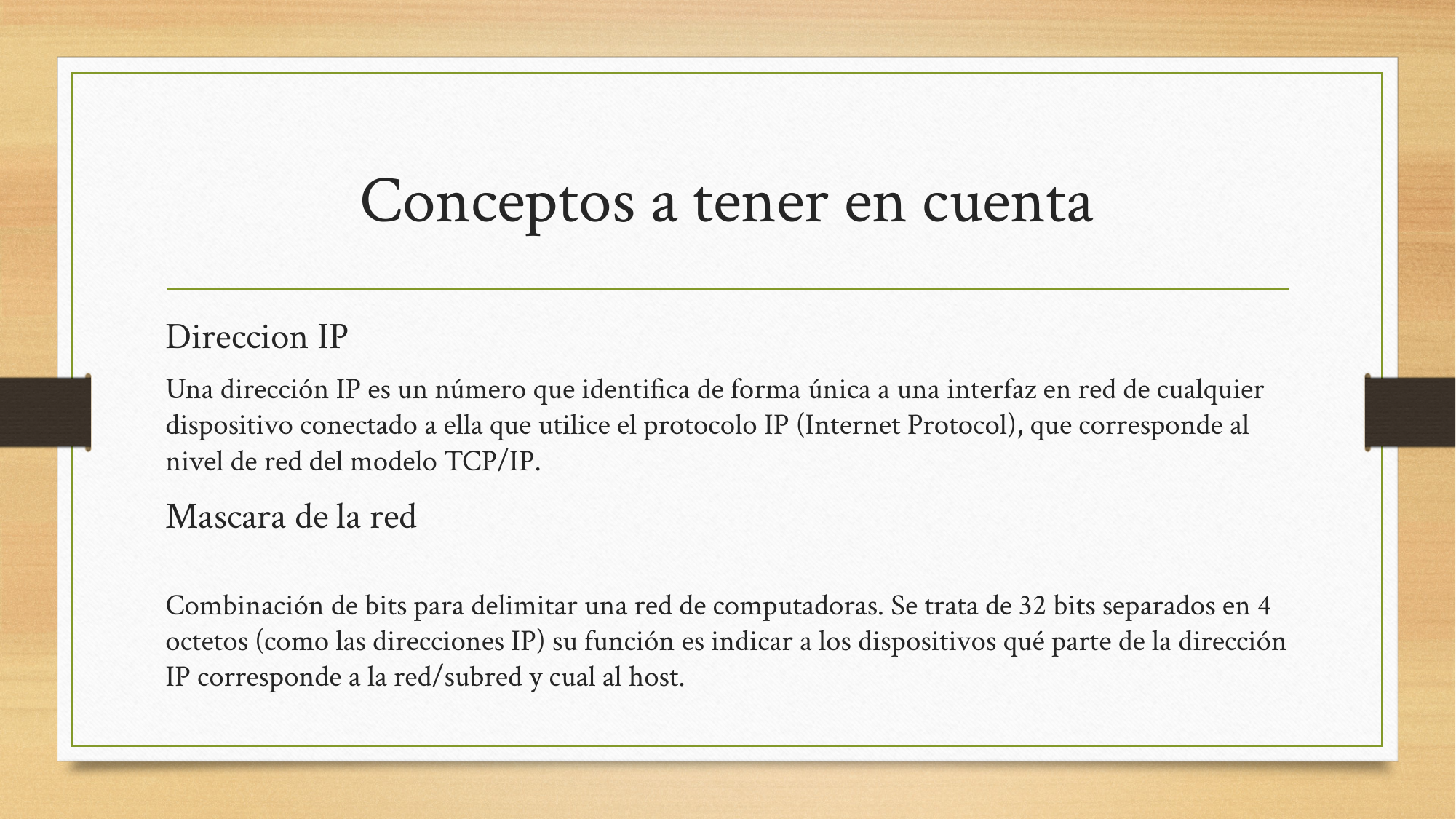

# Conceptos a tener en cuenta
Direccion IP
Una dirección IP es un número que identifica de forma única a una interfaz en red de cualquier dispositivo conectado a ella que utilice el protocolo IP (Internet Protocol), que corresponde al nivel de red del modelo TCP/IP.
Mascara de la red
Combinación de bits para delimitar una red de computadoras. Se trata de 32 bits separados en 4 octetos (como las direcciones IP) su función es indicar a los dispositivos qué parte de la dirección IP corresponde a la red/subred y cual al host.